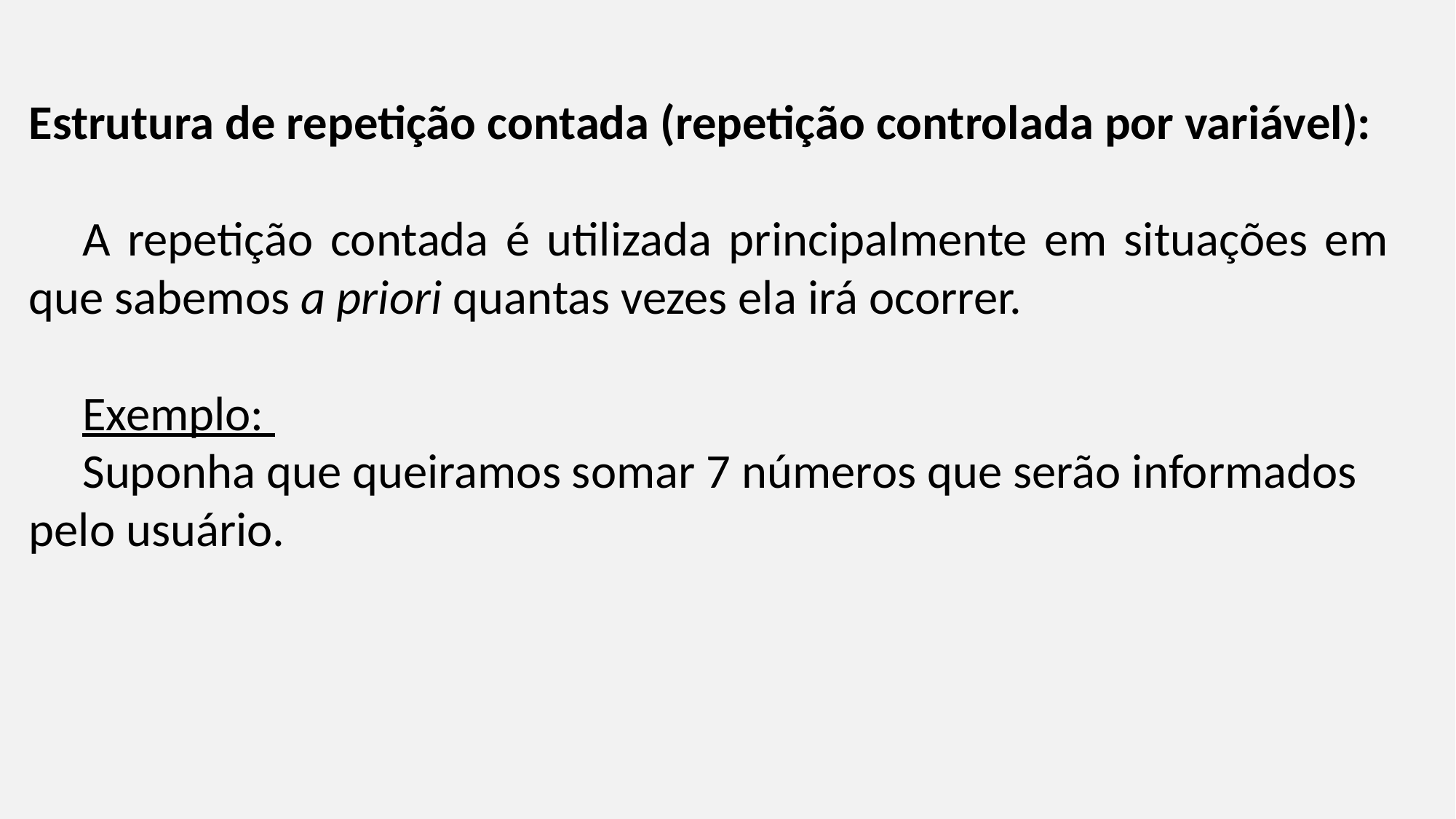

Estrutura de repetição contada (repetição controlada por variável):

A repetição contada é utilizada principalmente em situações em que sabemos a priori quantas vezes ela irá ocorrer.

Exemplo:
Suponha que queiramos somar 7 números que serão informados pelo usuário.